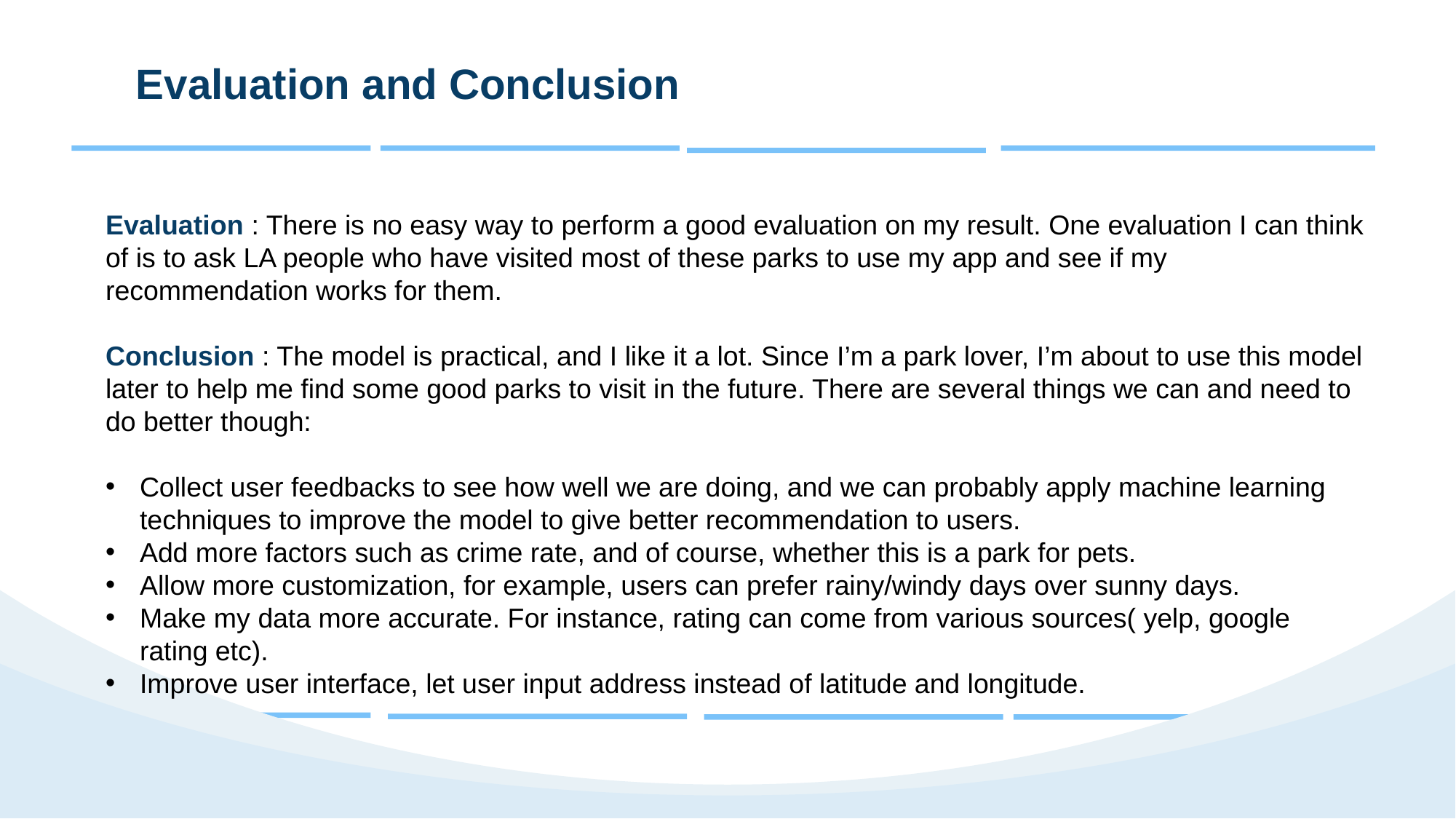

Evaluation and Conclusion

Evaluation : There is no easy way to perform a good evaluation on my result. One evaluation I can think of is to ask LA people who have visited most of these parks to use my app and see if my recommendation works for them.

Conclusion : The model is practical, and I like it a lot. Since I’m a park lover, I’m about to use this model later to help me find some good parks to visit in the future. There are several things we can and need to do better though:

Collect user feedbacks to see how well we are doing, and we can probably apply machine learning techniques to improve the model to give better recommendation to users.
Add more factors such as crime rate, and of course, whether this is a park for pets.
Allow more customization, for example, users can prefer rainy/windy days over sunny days.
Make my data more accurate. For instance, rating can come from various sources( yelp, google rating etc).
Improve user interface, let user input address instead of latitude and longitude.